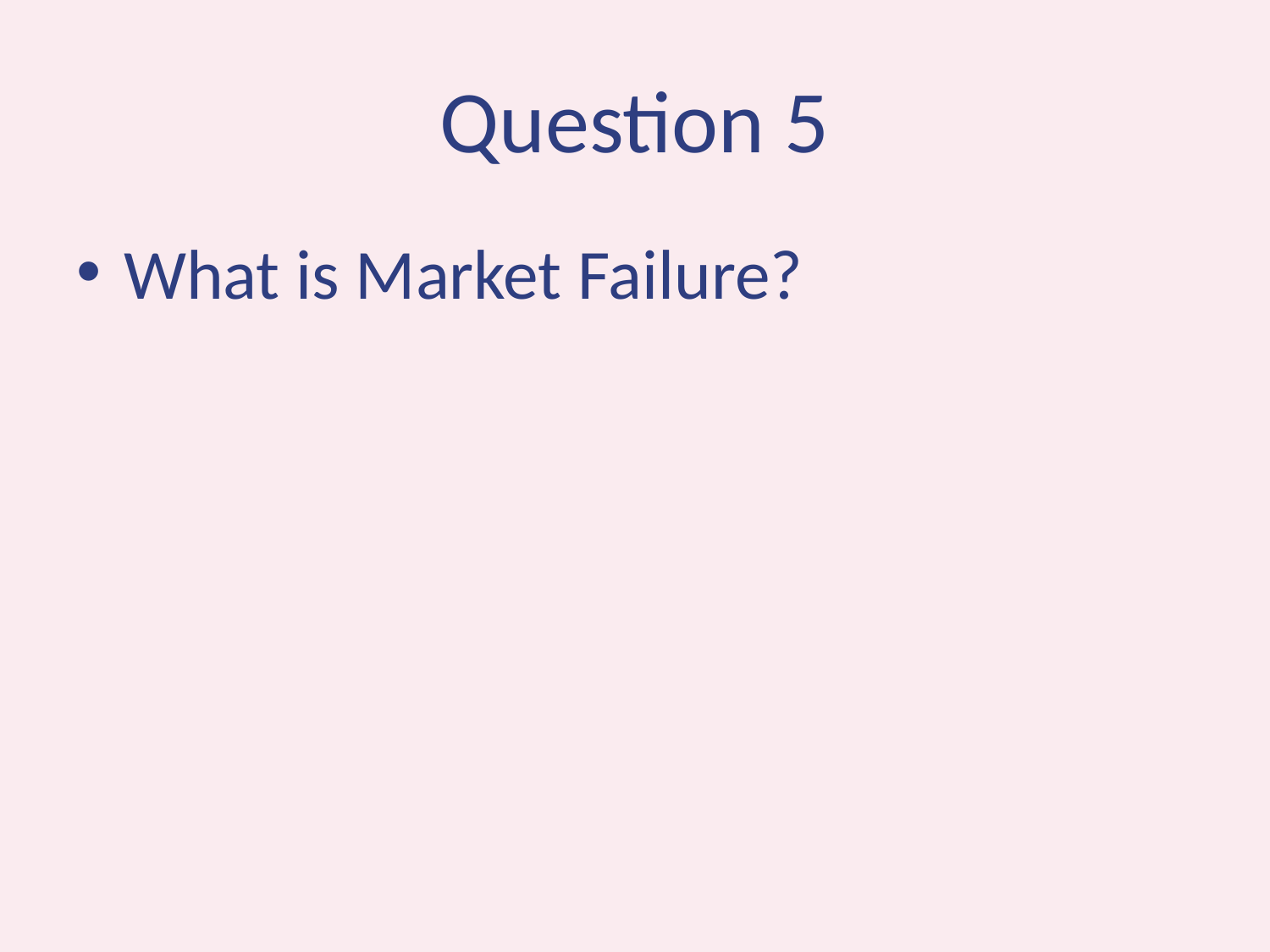

# Question 5
What is Market Failure?